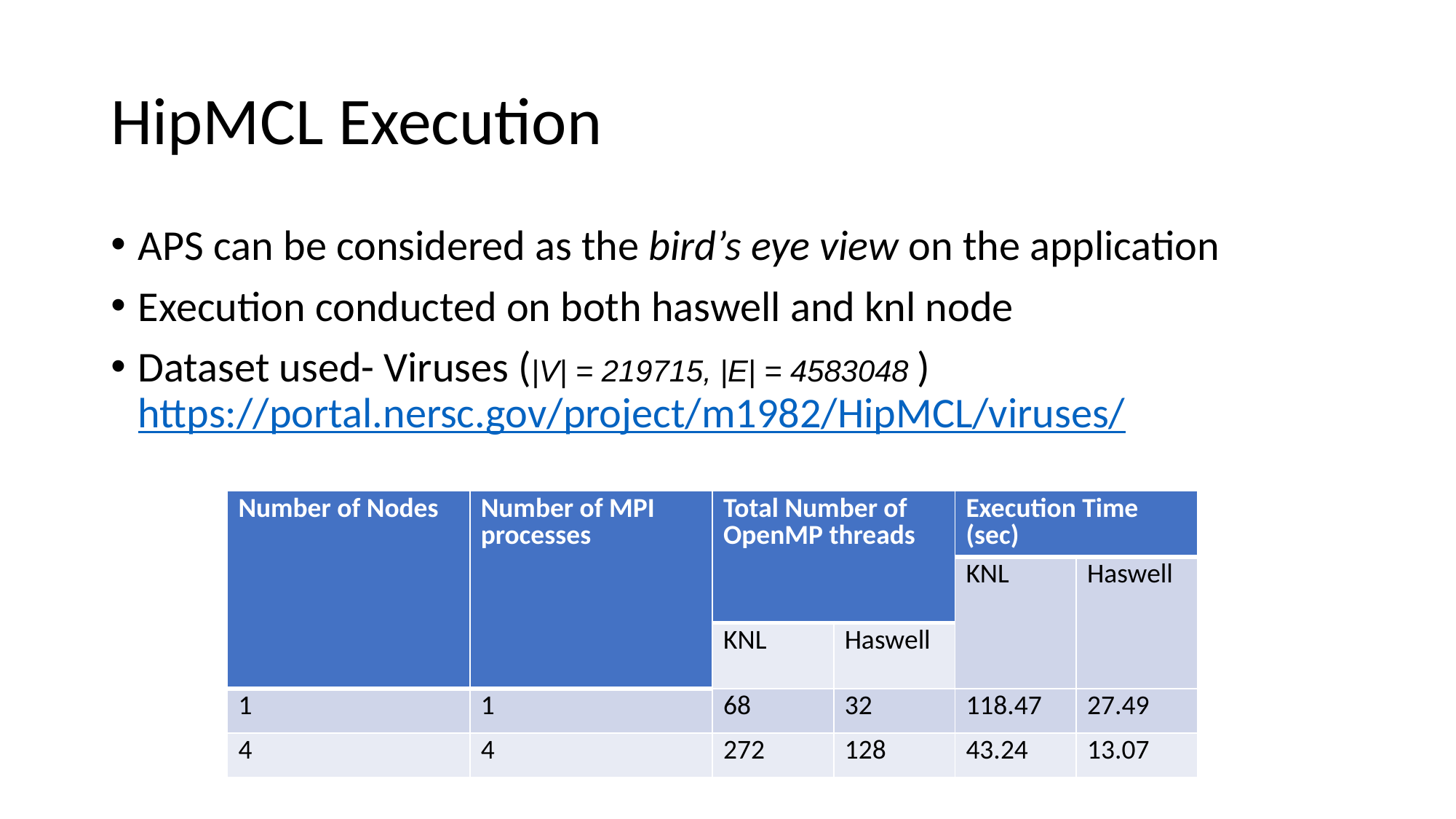

# HipMCL Execution
APS can be considered as the bird’s eye view on the application
Execution conducted on both haswell and knl node
Dataset used- Viruses (|V| = 219715, |E| = 4583048 ) https://portal.nersc.gov/project/m1982/HipMCL/viruses/

| Number of Nodes | Number of MPI processes | Total Number of OpenMP threads |  | Execution Time (sec) |  |
| --- | --- | --- | --- | --- | --- |
|  |  |  |  | KNL | Haswell |
|  |  | KNL | Haswell |  |  |
| 1 | 1 | 68 | 32 | 118.47 | 27.49 |
| 4 | 4 | 272 | 128 | 43.24 | 13.07 |